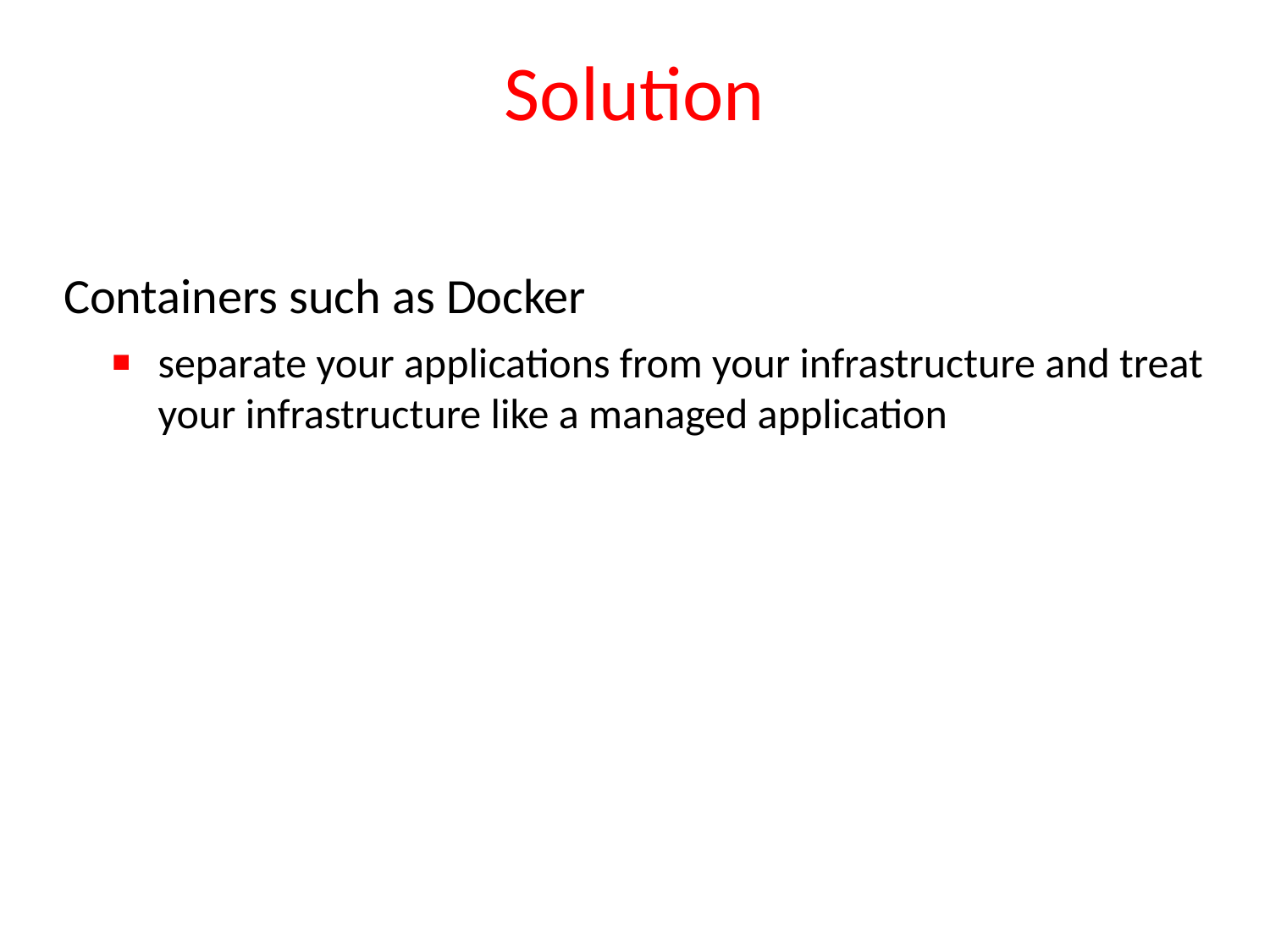

# Solution
Containers such as Docker
separate your applications from your infrastructure and treat your infrastructure like a managed application